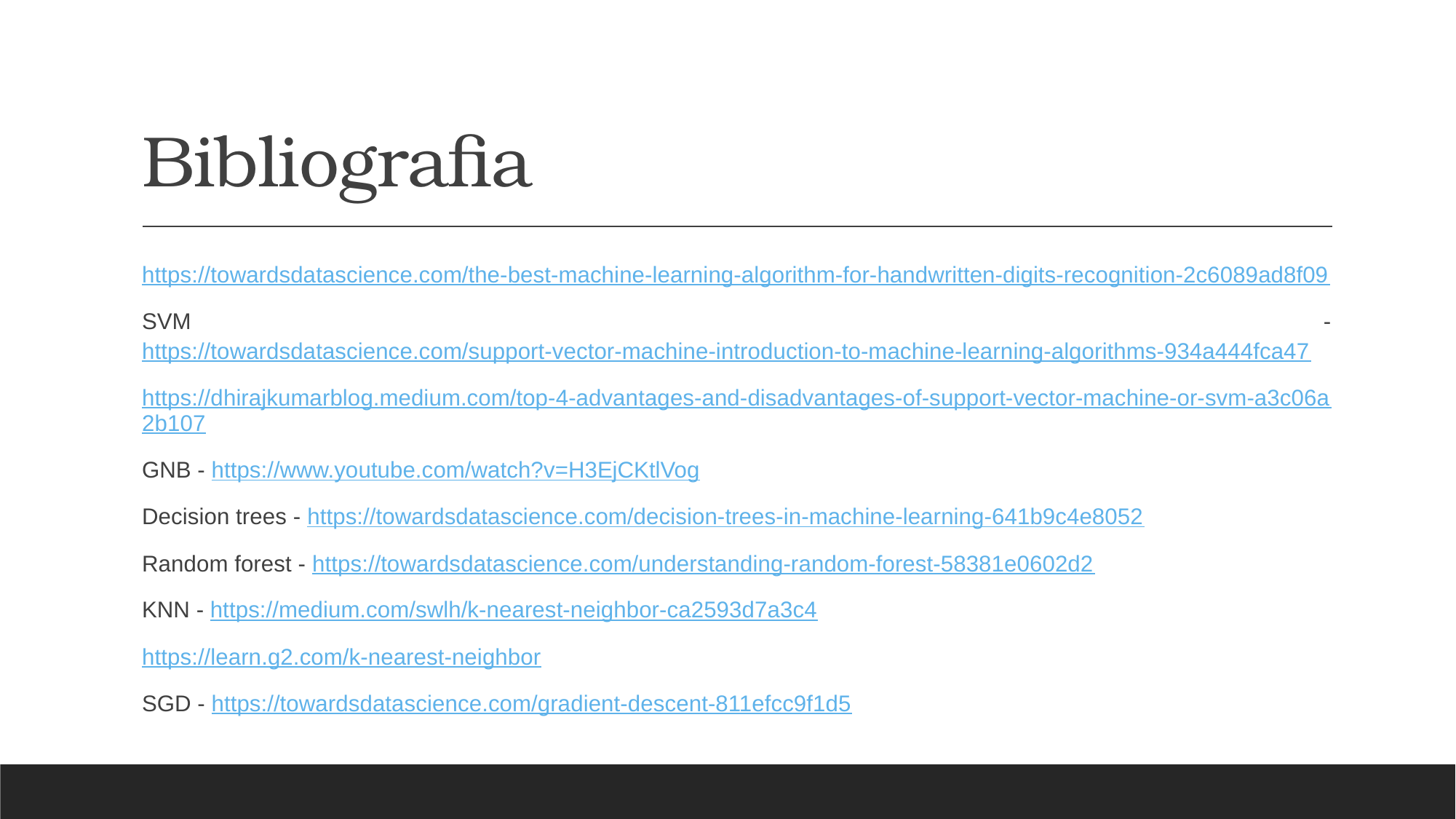

# Bibliografia
https://towardsdatascience.com/the-best-machine-learning-algorithm-for-handwritten-digits-recognition-2c6089ad8f09
SVM - https://towardsdatascience.com/support-vector-machine-introduction-to-machine-learning-algorithms-934a444fca47
https://dhirajkumarblog.medium.com/top-4-advantages-and-disadvantages-of-support-vector-machine-or-svm-a3c06a2b107
GNB - https://www.youtube.com/watch?v=H3EjCKtlVog
Decision trees - https://towardsdatascience.com/decision-trees-in-machine-learning-641b9c4e8052
Random forest - https://towardsdatascience.com/understanding-random-forest-58381e0602d2
KNN - https://medium.com/swlh/k-nearest-neighbor-ca2593d7a3c4
https://learn.g2.com/k-nearest-neighbor
SGD - https://towardsdatascience.com/gradient-descent-811efcc9f1d5